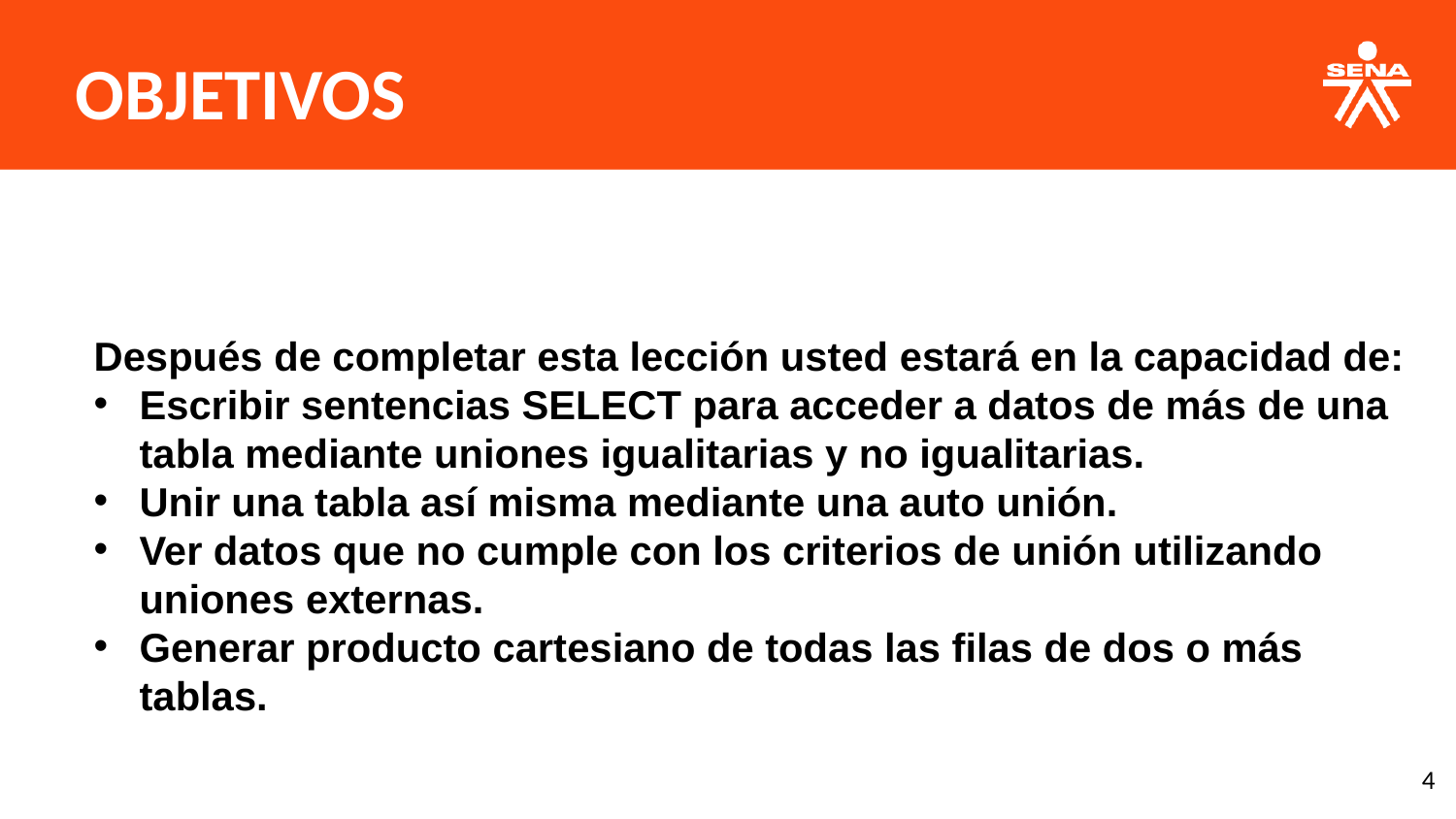

OBJETIVOS

Después de completar esta lección usted estará en la capacidad de:
Escribir sentencias SELECT para acceder a datos de más de una tabla mediante uniones igualitarias y no igualitarias.
Unir una tabla así misma mediante una auto unión.
Ver datos que no cumple con los criterios de unión utilizando uniones externas.
Generar producto cartesiano de todas las filas de dos o más tablas.

4